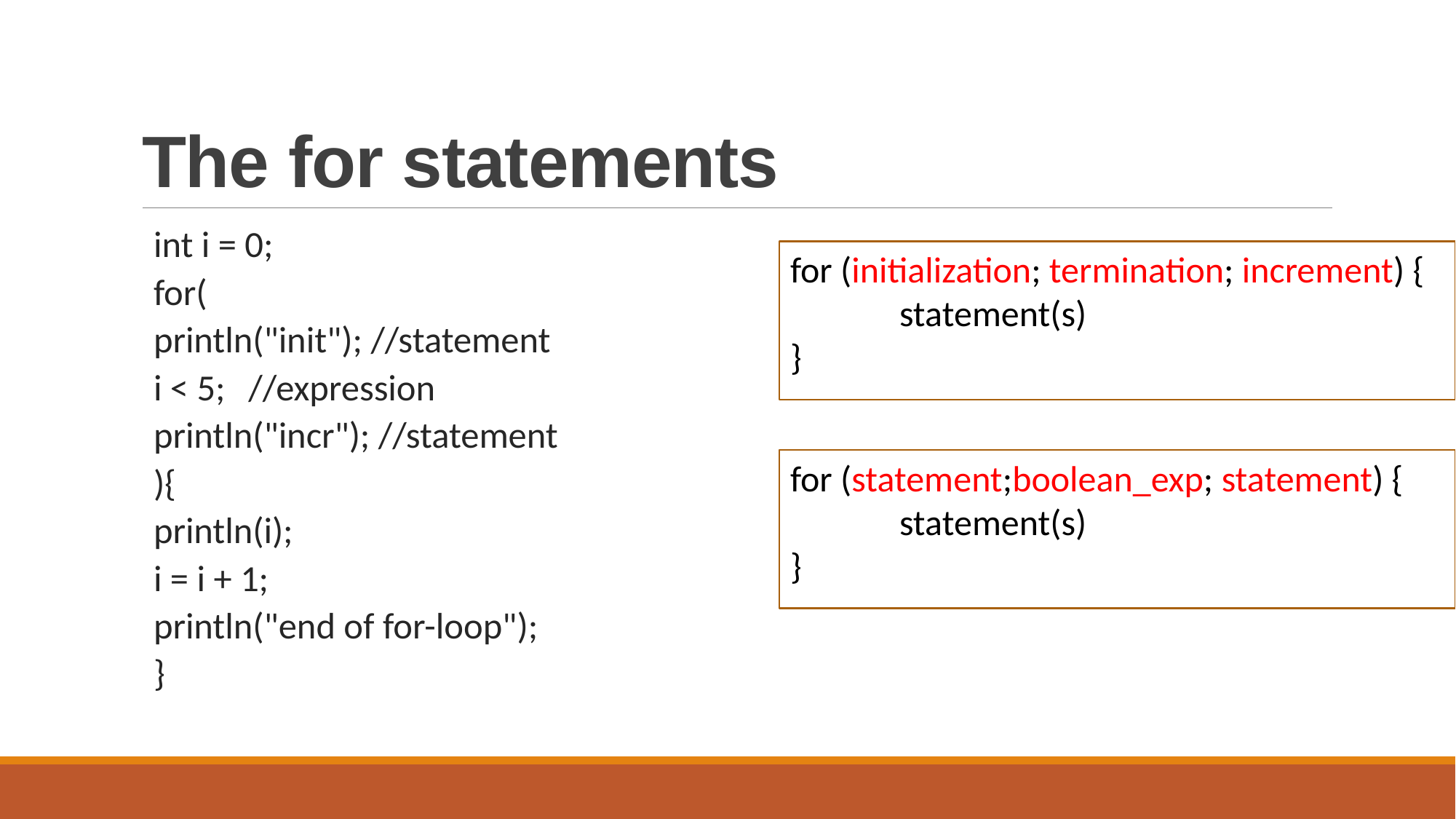

# The for statements
int i = 0;
for(
	println("init"); //statement
	i < 5; 	//expression
	println("incr"); //statement
){
	println(i);
	i = i + 1;
	println("end of for-loop");
}
for (initialization; termination; increment) {    	statement(s)
}
for (statement;boolean_exp; statement) {    	statement(s)
}